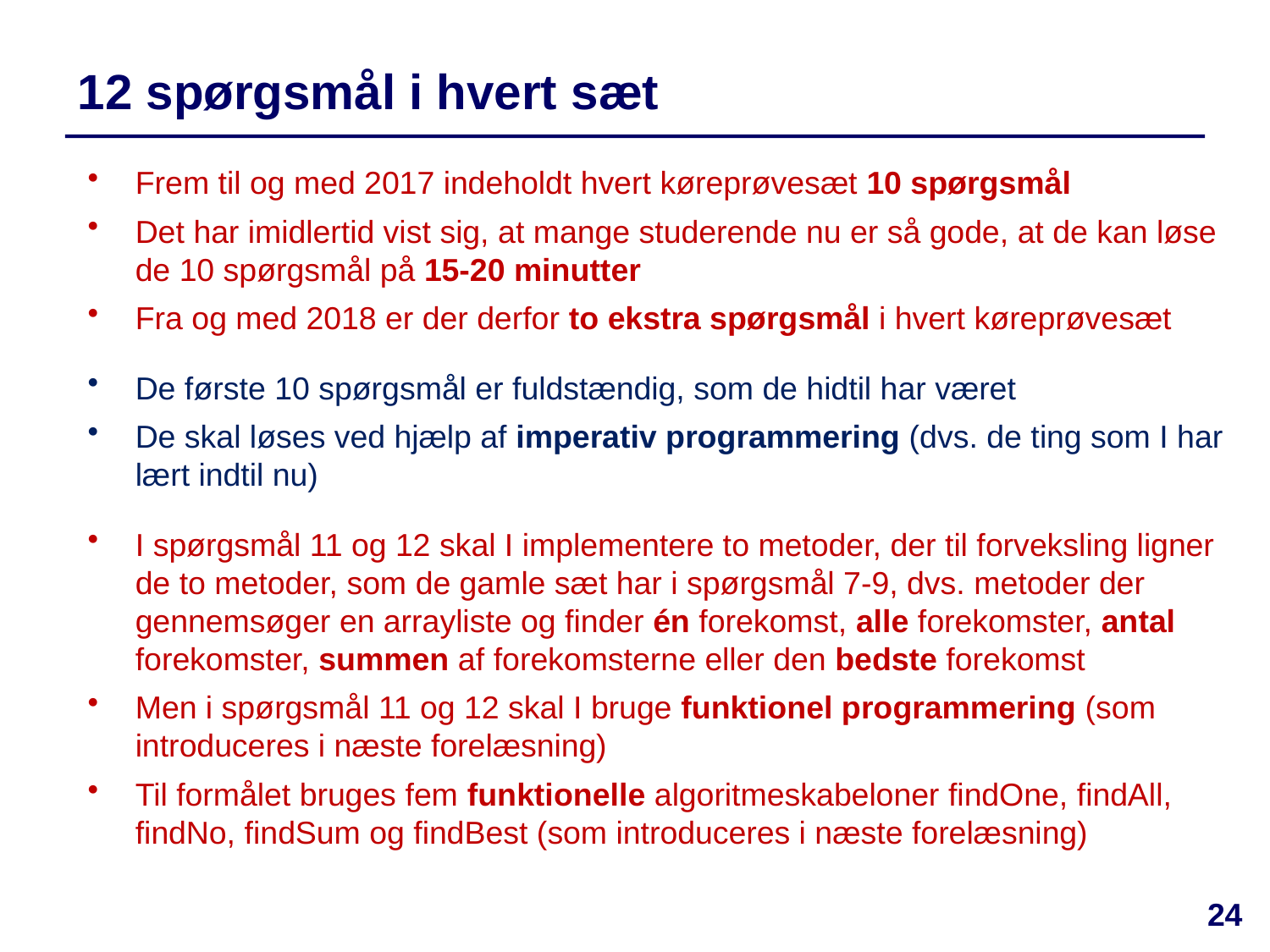

# 12 spørgsmål i hvert sæt
Frem til og med 2017 indeholdt hvert køreprøvesæt 10 spørgsmål
Det har imidlertid vist sig, at mange studerende nu er så gode, at de kan løse de 10 spørgsmål på 15-20 minutter
Fra og med 2018 er der derfor to ekstra spørgsmål i hvert køreprøvesæt
De første 10 spørgsmål er fuldstændig, som de hidtil har været
De skal løses ved hjælp af imperativ programmering (dvs. de ting som I har lært indtil nu)
I spørgsmål 11 og 12 skal I implementere to metoder, der til forveksling ligner de to metoder, som de gamle sæt har i spørgsmål 7-9, dvs. metoder der gennemsøger en arrayliste og finder én forekomst, alle forekomster, antal forekomster, summen af forekomsterne eller den bedste forekomst
Men i spørgsmål 11 og 12 skal I bruge funktionel programmering (som introduceres i næste forelæsning)
Til formålet bruges fem funktionelle algoritmeskabeloner findOne, findAll, findNo, findSum og findBest (som introduceres i næste forelæsning)

24